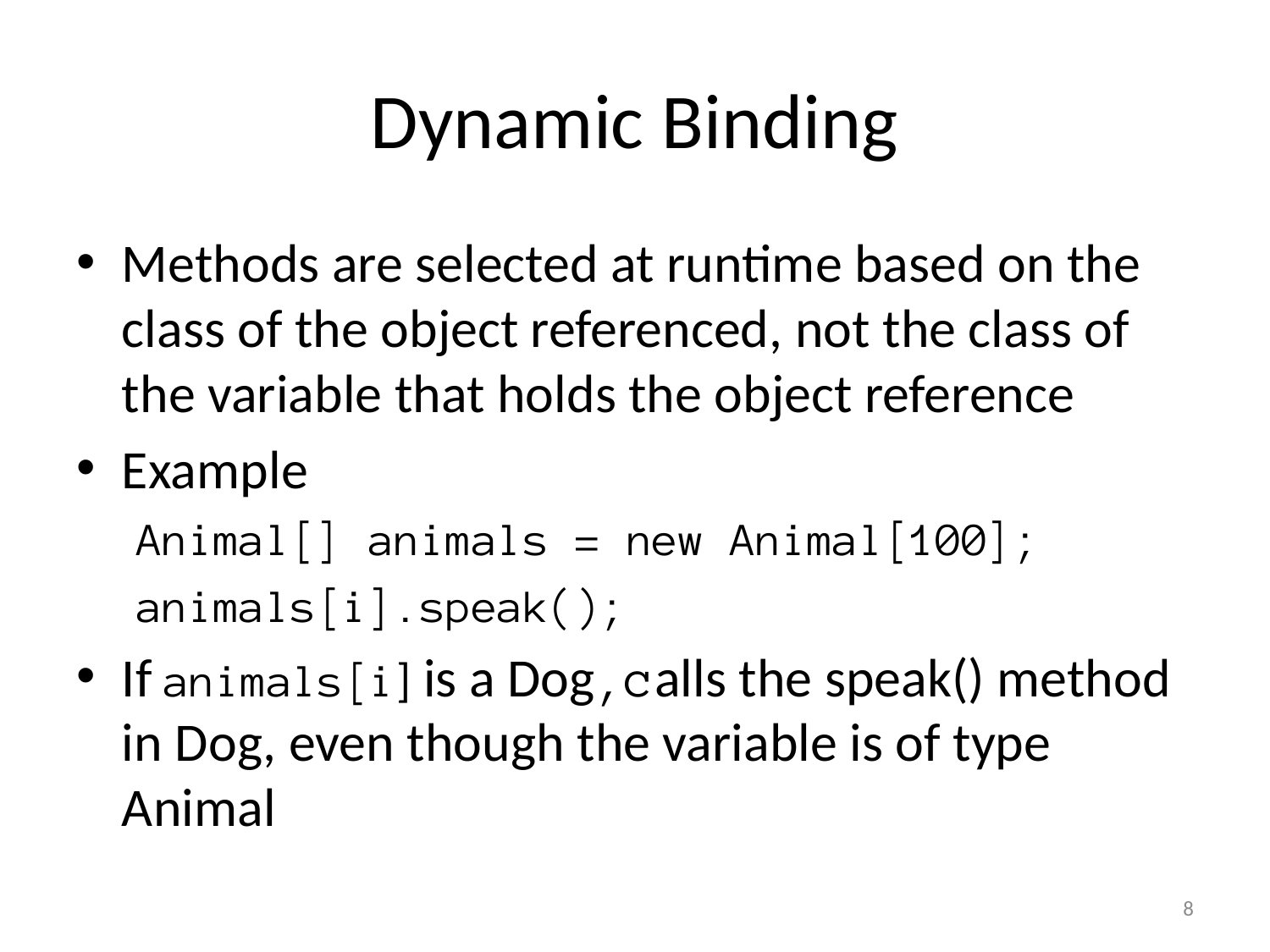

# Dynamic Binding
Methods are selected at runtime based on the class of the object referenced, not the class of the variable that holds the object reference
Example
Animal[] animals = new Animal[100];
animals[i].speak();
If animals[i] is a Dog,calls the speak() method in Dog, even though the variable is of type Animal
8